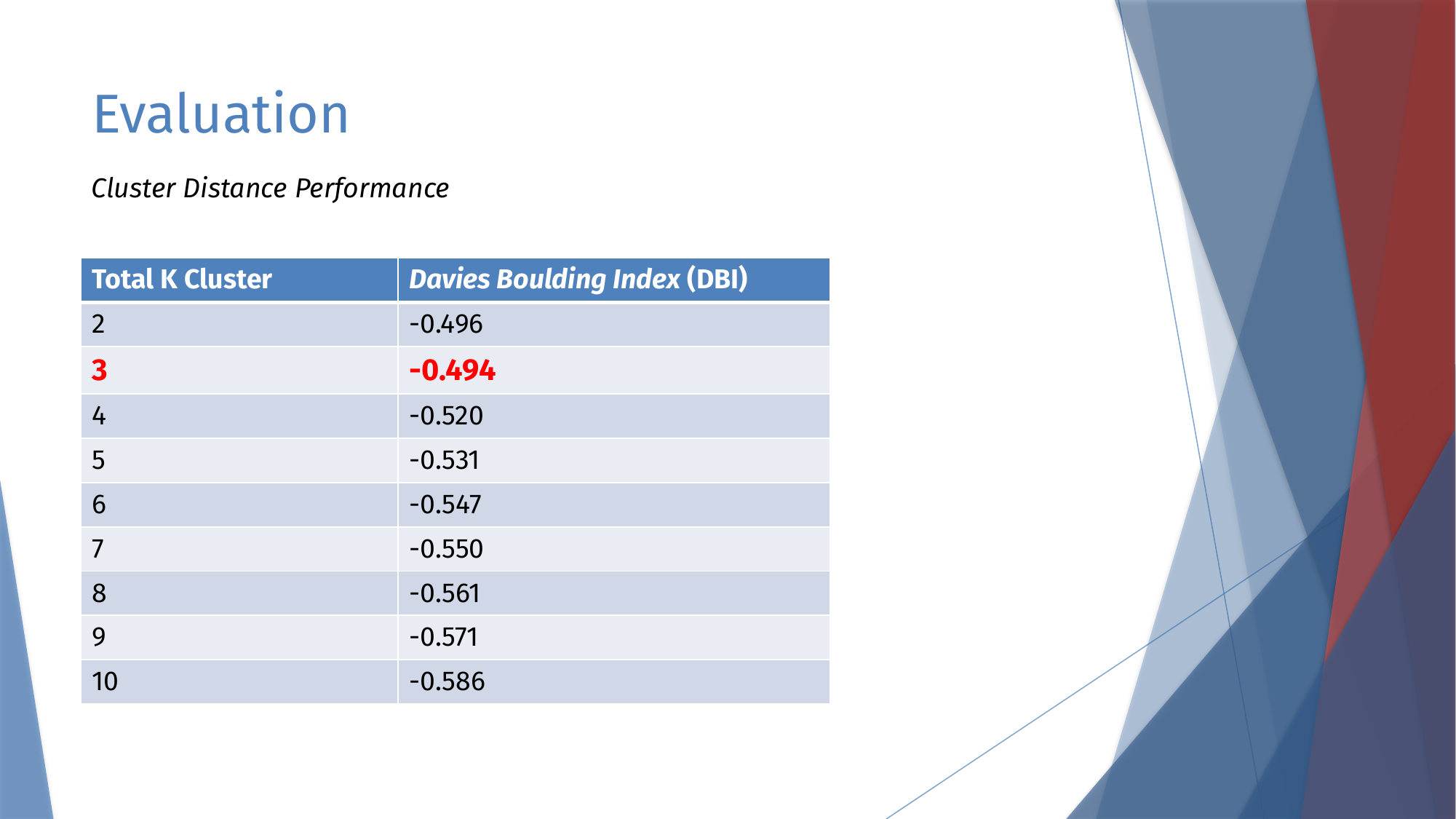

# Evaluation
Cluster Distance Performance
| Total K Cluster | Davies Boulding Index (DBI) |
| --- | --- |
| 2 | -0.496 |
| 3 | -0.494 |
| 4 | -0.520 |
| 5 | -0.531 |
| 6 | -0.547 |
| 7 | -0.550 |
| 8 | -0.561 |
| 9 | -0.571 |
| 10 | -0.586 |